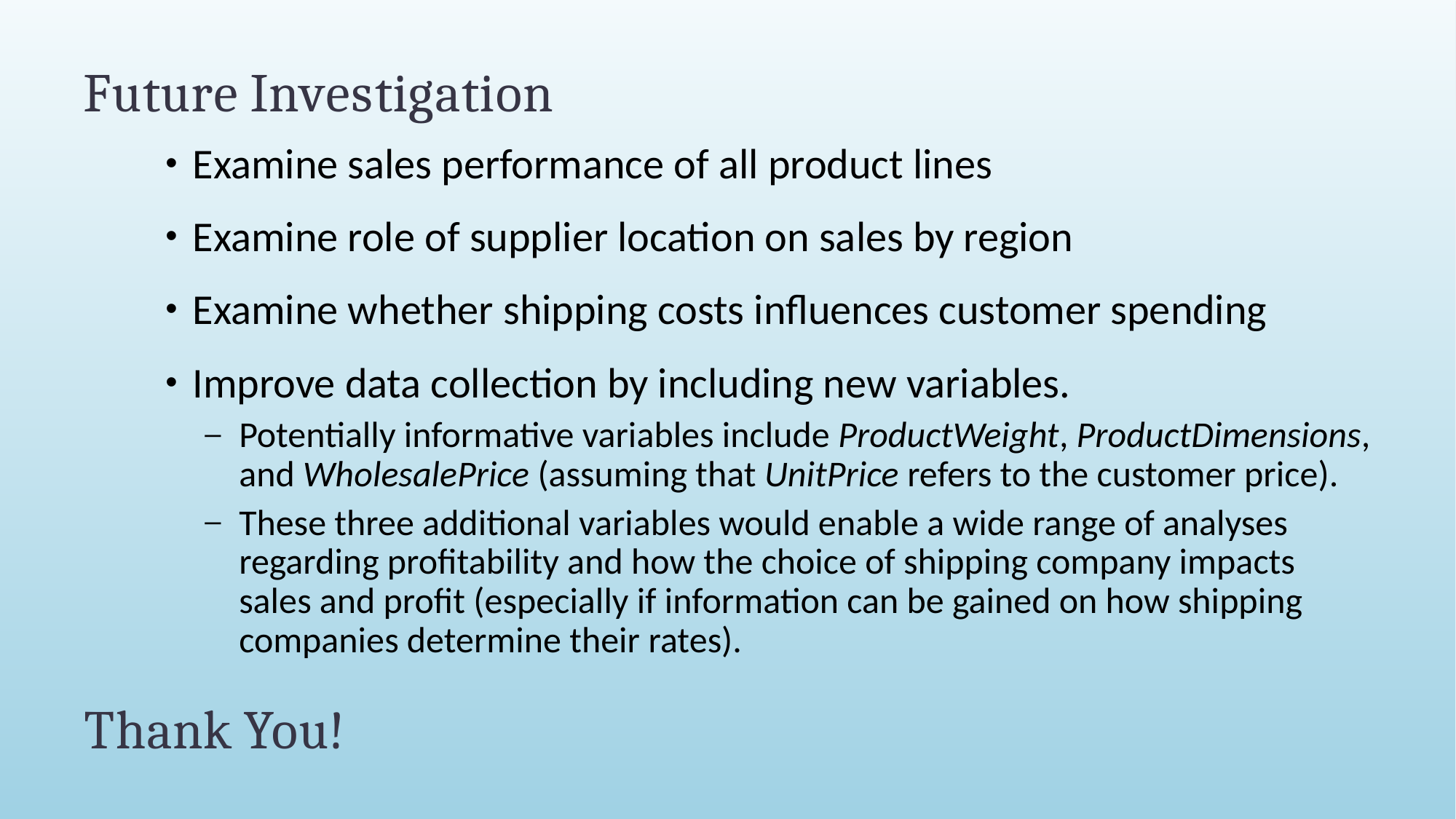

Future Investigation
Examine sales performance of all product lines
Examine role of supplier location on sales by region
Examine whether shipping costs influences customer spending
Improve data collection by including new variables.
Potentially informative variables include ProductWeight, ProductDimensions, and WholesalePrice (assuming that UnitPrice refers to the customer price).
These three additional variables would enable a wide range of analyses regarding profitability and how the choice of shipping company impacts sales and profit (especially if information can be gained on how shipping companies determine their rates).
# Thank You!